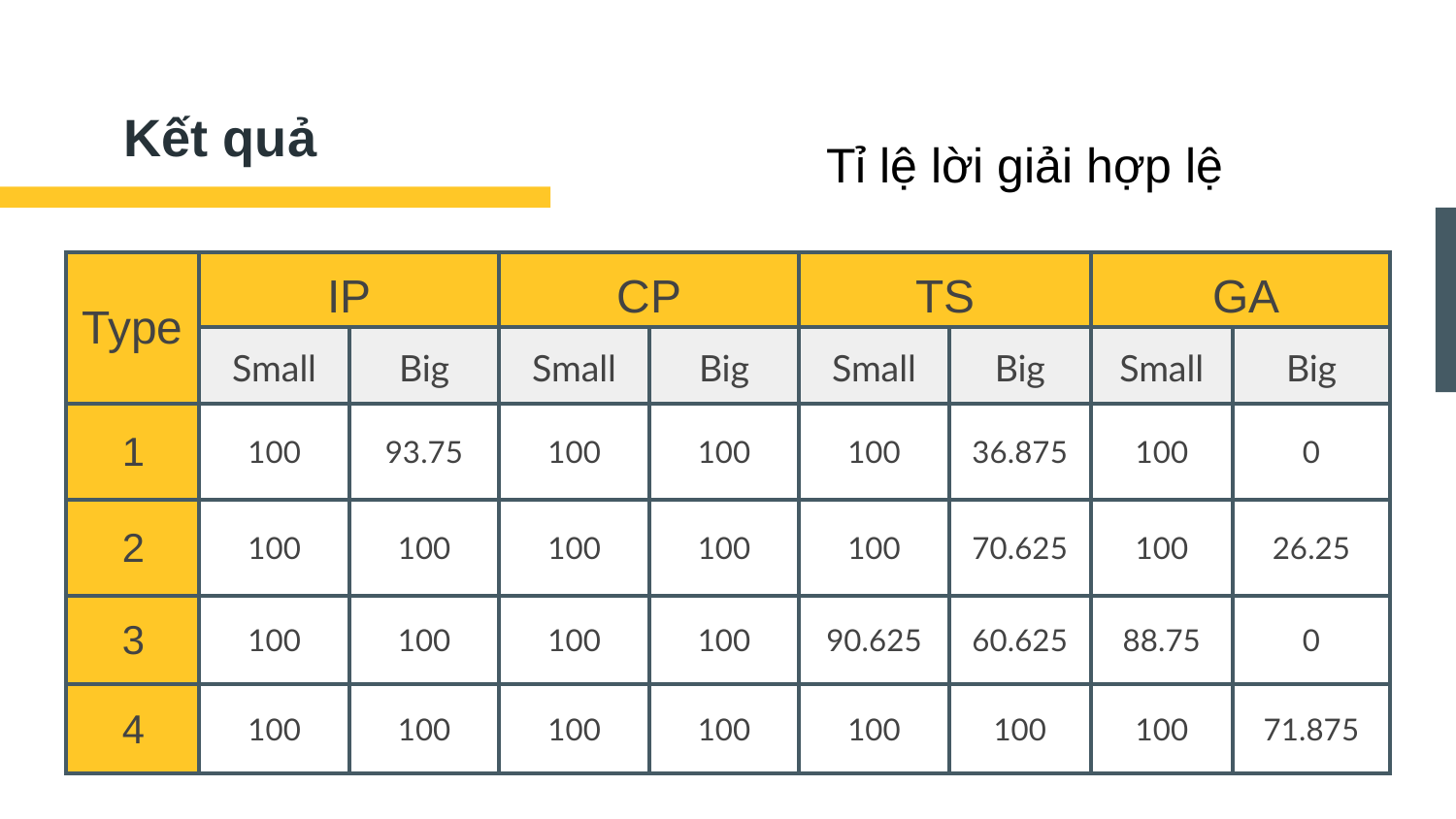

# Kết quả
Tỉ lệ lời giải hợp lệ

| Type | IP |  | CP |  | TS |  | GA |  |
| --- | --- | --- | --- | --- | --- | --- | --- | --- |
|  | Small | Big | Small | Big | Small | Big | Small | Big |
| 1 | 100 | 93.75 | 100 | 100 | 100 | 36.875 | 100 | 0 |
| 2 | 100 | 100 | 100 | 100 | 100 | 70.625 | 100 | 26.25 |
| 3 | 100 | 100 | 100 | 100 | 90.625 | 60.625 | 88.75 | 0 |
| 4 | 100 | 100 | 100 | 100 | 100 | 100 | 100 | 71.875 |